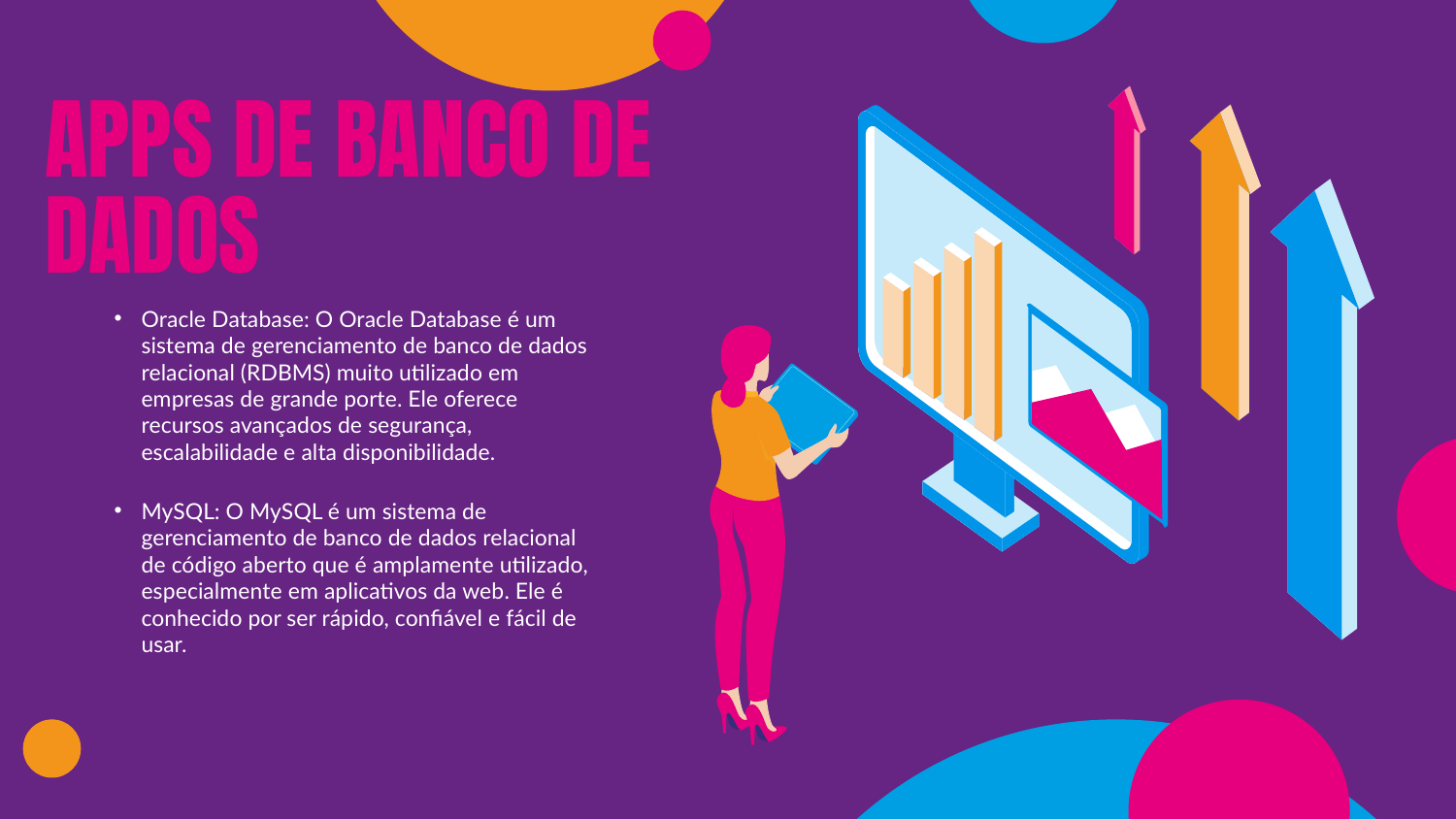

# APPS DE BANCO DE DADOS

Oracle Database: O Oracle Database é um sistema de gerenciamento de banco de dados relacional (RDBMS) muito utilizado em empresas de grande porte. Ele oferece recursos avançados de segurança, escalabilidade e alta disponibilidade.
MySQL: O MySQL é um sistema de gerenciamento de banco de dados relacional de código aberto que é amplamente utilizado, especialmente em aplicativos da web. Ele é conhecido por ser rápido, confiável e fácil de usar.